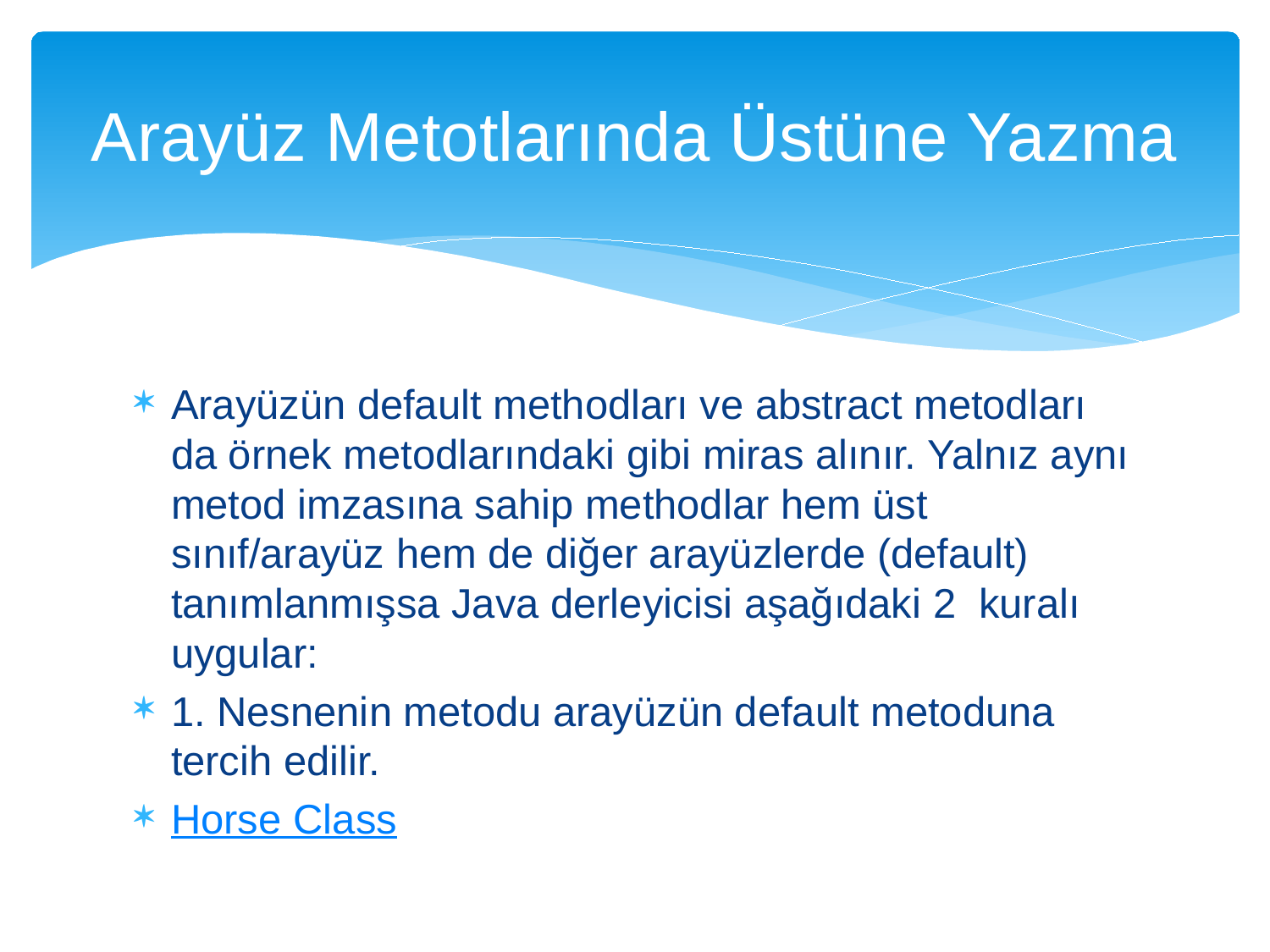

# Arayüz Metotlarında Üstüne Yazma
Arayüzün default methodları ve abstract metodları da örnek metodlarındaki gibi miras alınır. Yalnız aynı metod imzasına sahip methodlar hem üst sınıf/arayüz hem de diğer arayüzlerde (default) tanımlanmışsa Java derleyicisi aşağıdaki 2  kuralı uygular:
1. Nesnenin metodu arayüzün default metoduna tercih edilir.
Horse Class